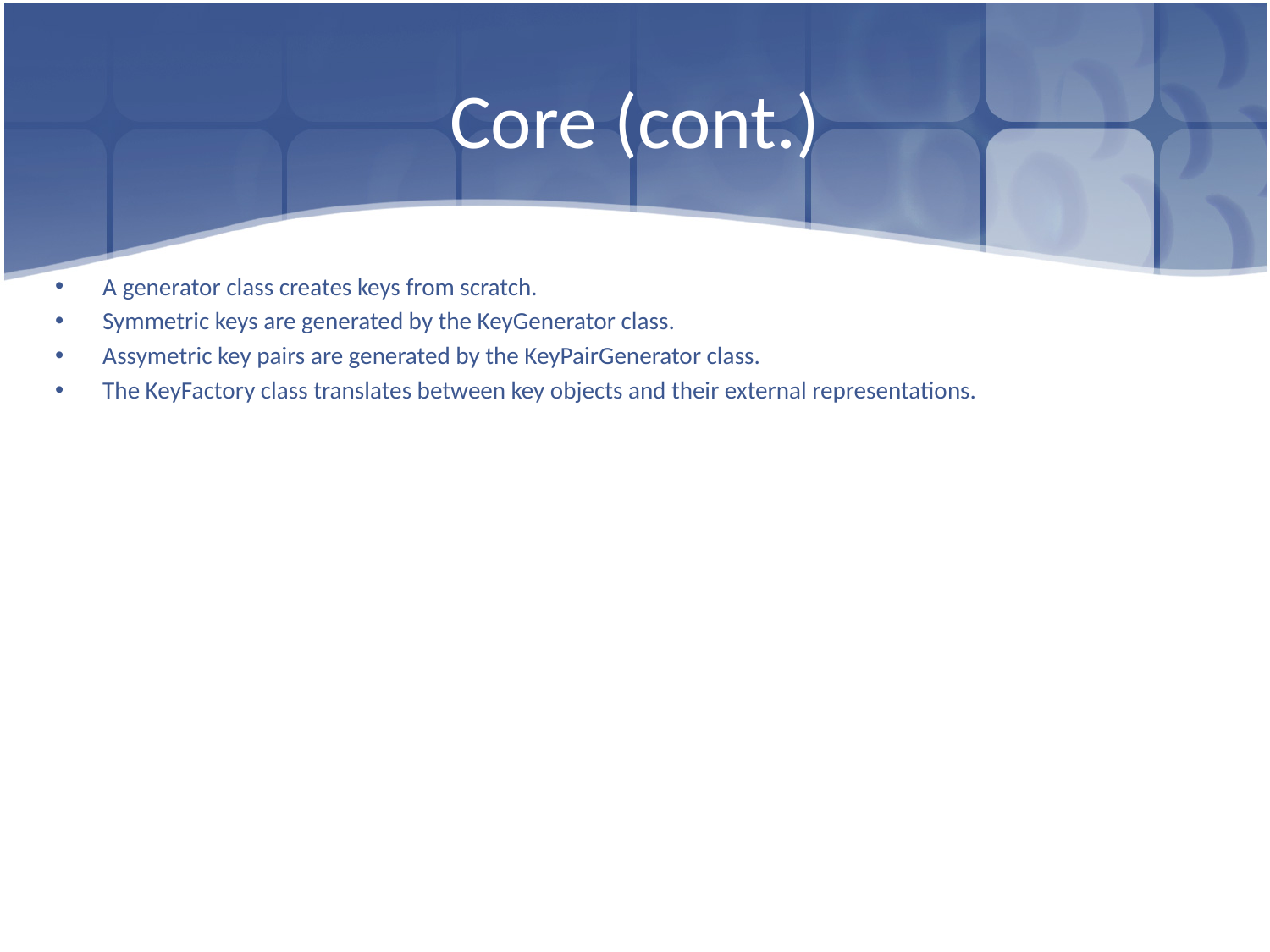

# Core (cont.)
A generator class creates keys from scratch.
Symmetric keys are generated by the KeyGenerator class.
Assymetric key pairs are generated by the KeyPairGenerator class.
The KeyFactory class translates between key objects and their external representations.